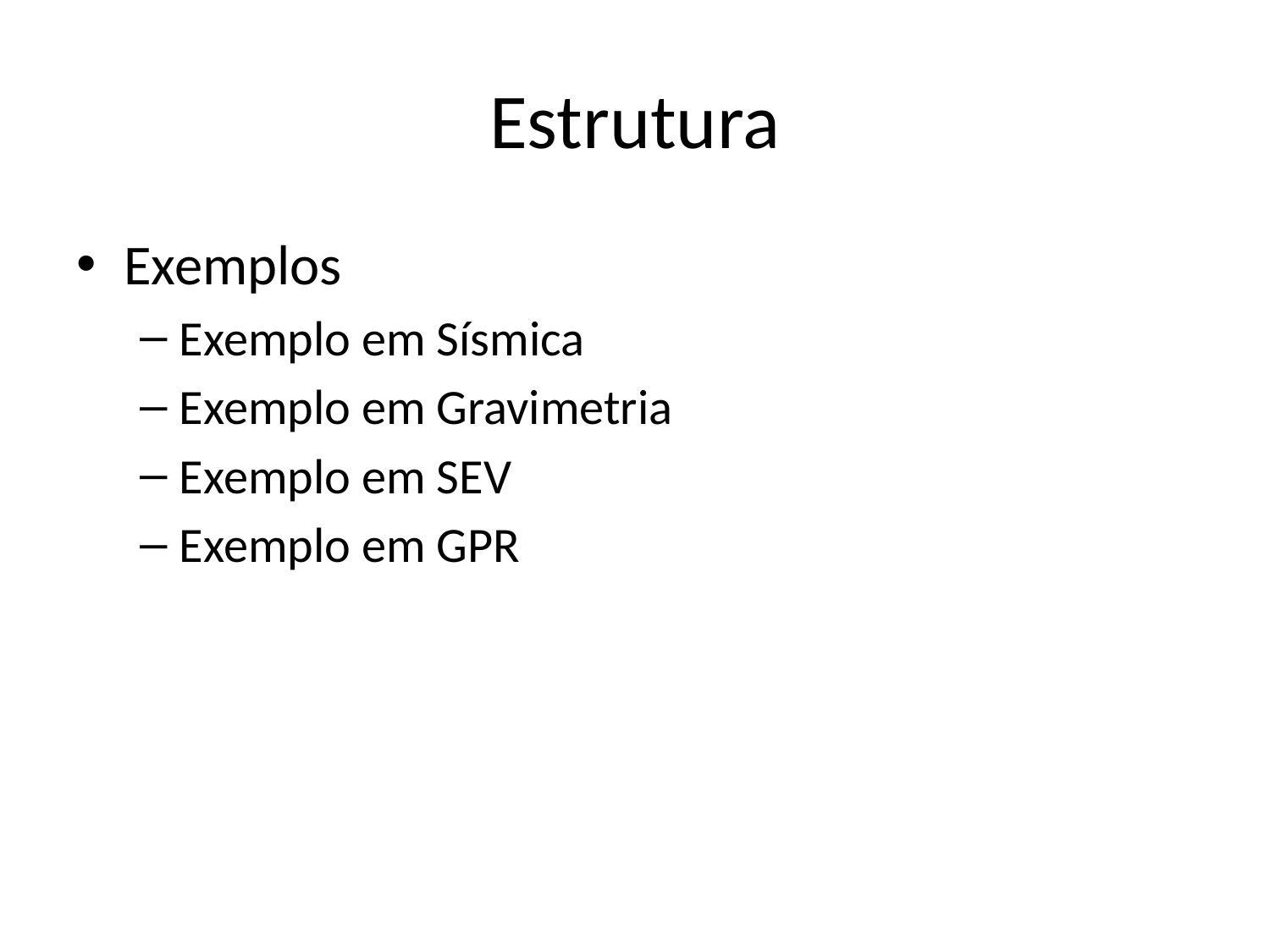

# Estrutura
Exemplos
Exemplo em Sísmica
Exemplo em Gravimetria
Exemplo em SEV
Exemplo em GPR